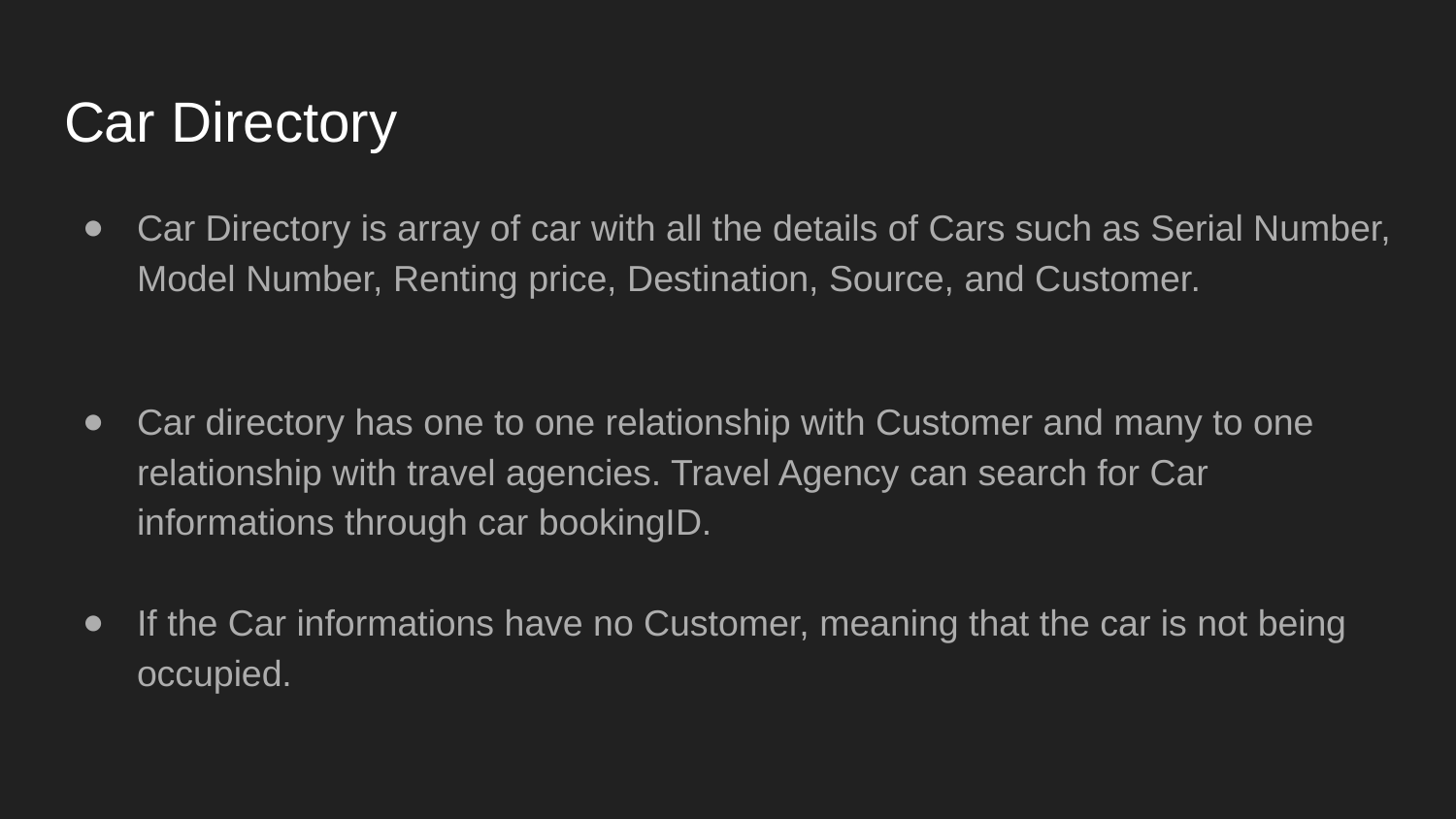

# Car Directory
Car Directory is array of car with all the details of Cars such as Serial Number, Model Number, Renting price, Destination, Source, and Customer.
Car directory has one to one relationship with Customer and many to one relationship with travel agencies. Travel Agency can search for Car informations through car bookingID.
If the Car informations have no Customer, meaning that the car is not being occupied.